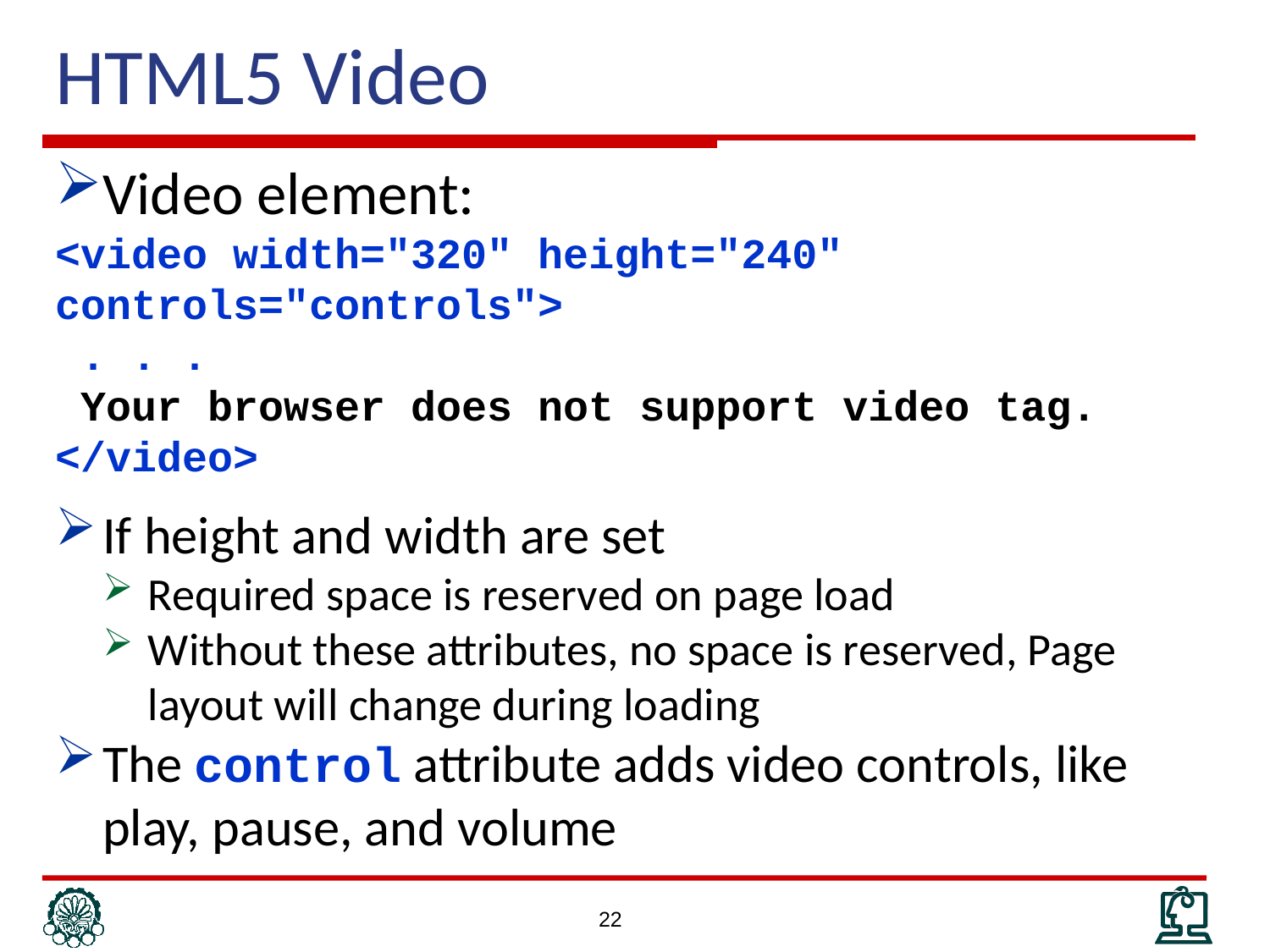

# HTML5 Video
Video element:
<video width="320" height="240" controls="controls">
 . . .
 Your browser does not support video tag.
</video>
If height and width are set
Required space is reserved on page load
Without these attributes, no space is reserved, Page layout will change during loading
The control attribute adds video controls, like play, pause, and volume

22